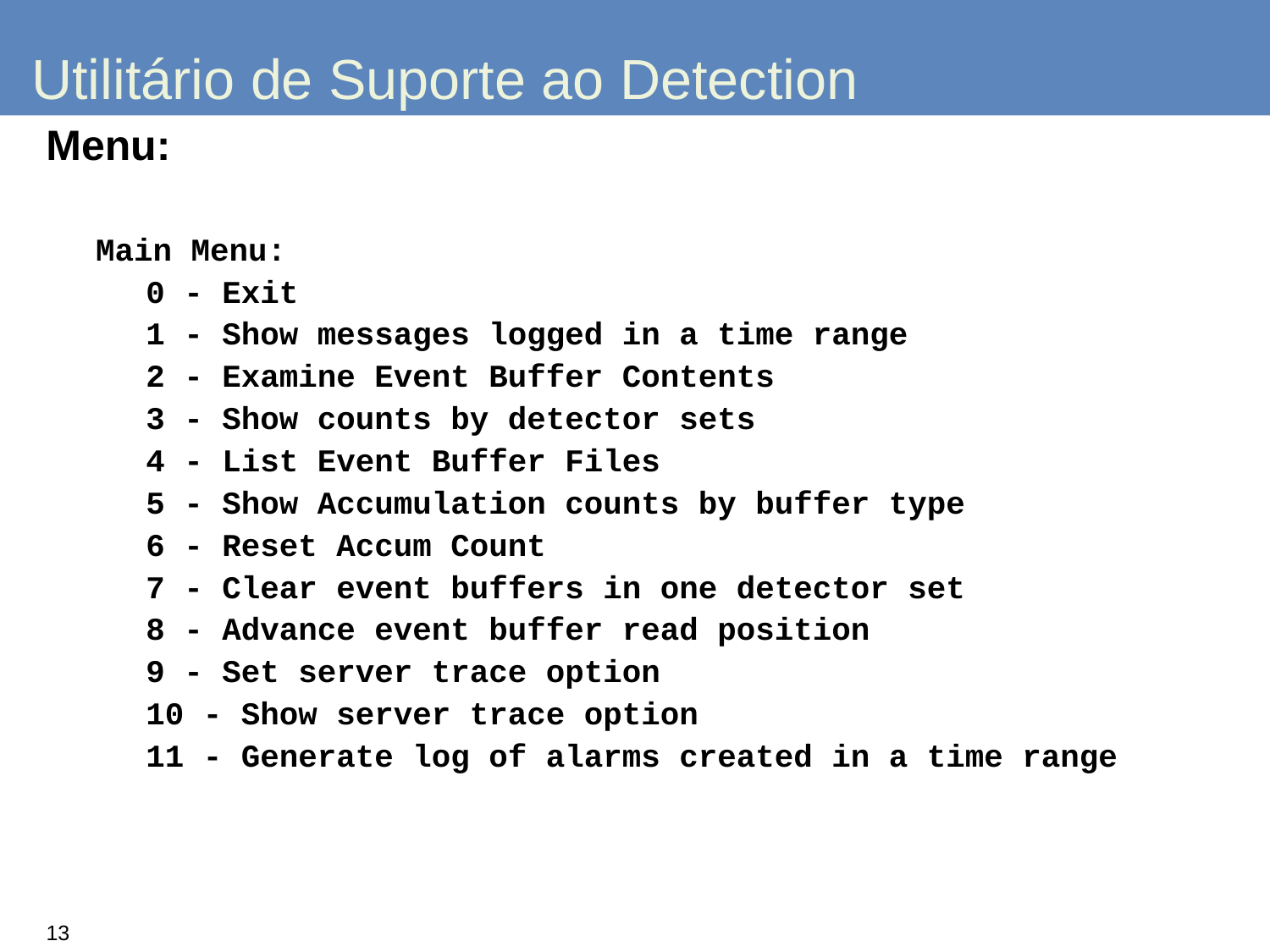

# Utilitário de Suporte ao Detection
Menu:

Main Menu:
0 - Exit
1 - Show messages logged in a time range
2 - Examine Event Buffer Contents
3 - Show counts by detector sets
4 - List Event Buffer Files
5 - Show Accumulation counts by buffer type
6 - Reset Accum Count
7 - Clear event buffers in one detector set
8 - Advance event buffer read position
9 - Set server trace option
10 - Show server trace option
11 - Generate log of alarms created in a time range
13